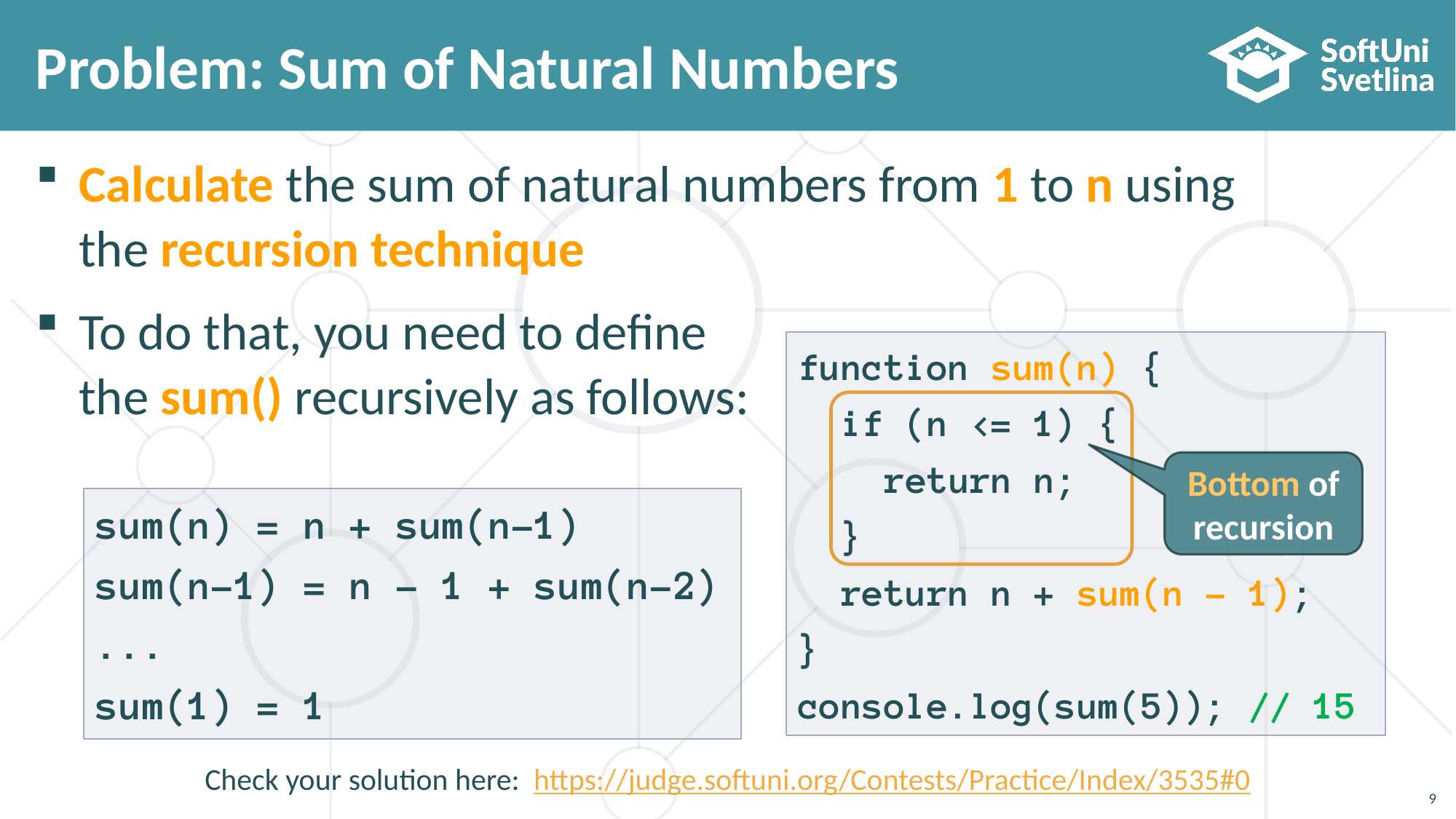

# Problem: Sum of Natural Numbers
Calculate the sum of natural numbers from 1 to n using the recursion technique
To do that, you need to define
the sum() recursively as follows:
function sum(n) {
  if (n <= 1) {
    return n;
  }
  return n + sum(n - 1);
}
console.log(sum(5)); // 15

Bottom of recursion
sum(n) = n + sum(n-1)
sum(n-1) = n - 1 + sum(n-2)
...
sum(1) = 1
Check your solution here:  https://judge.softuni.org/Contests/Practice/Index/3535#0
9